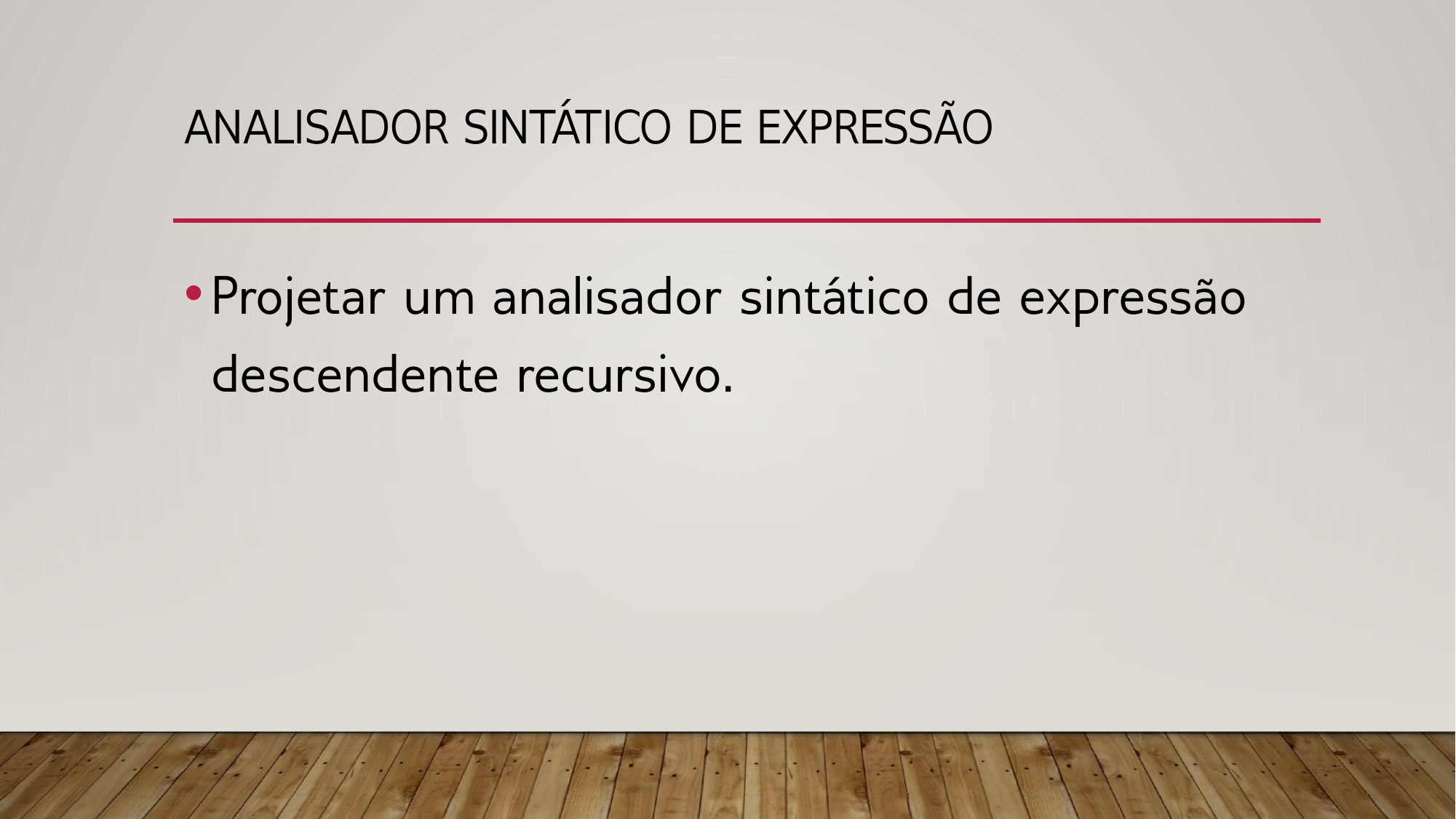

# Analisador sintático de expressão
Projetar um analisador sintático de expressão descendente recursivo.